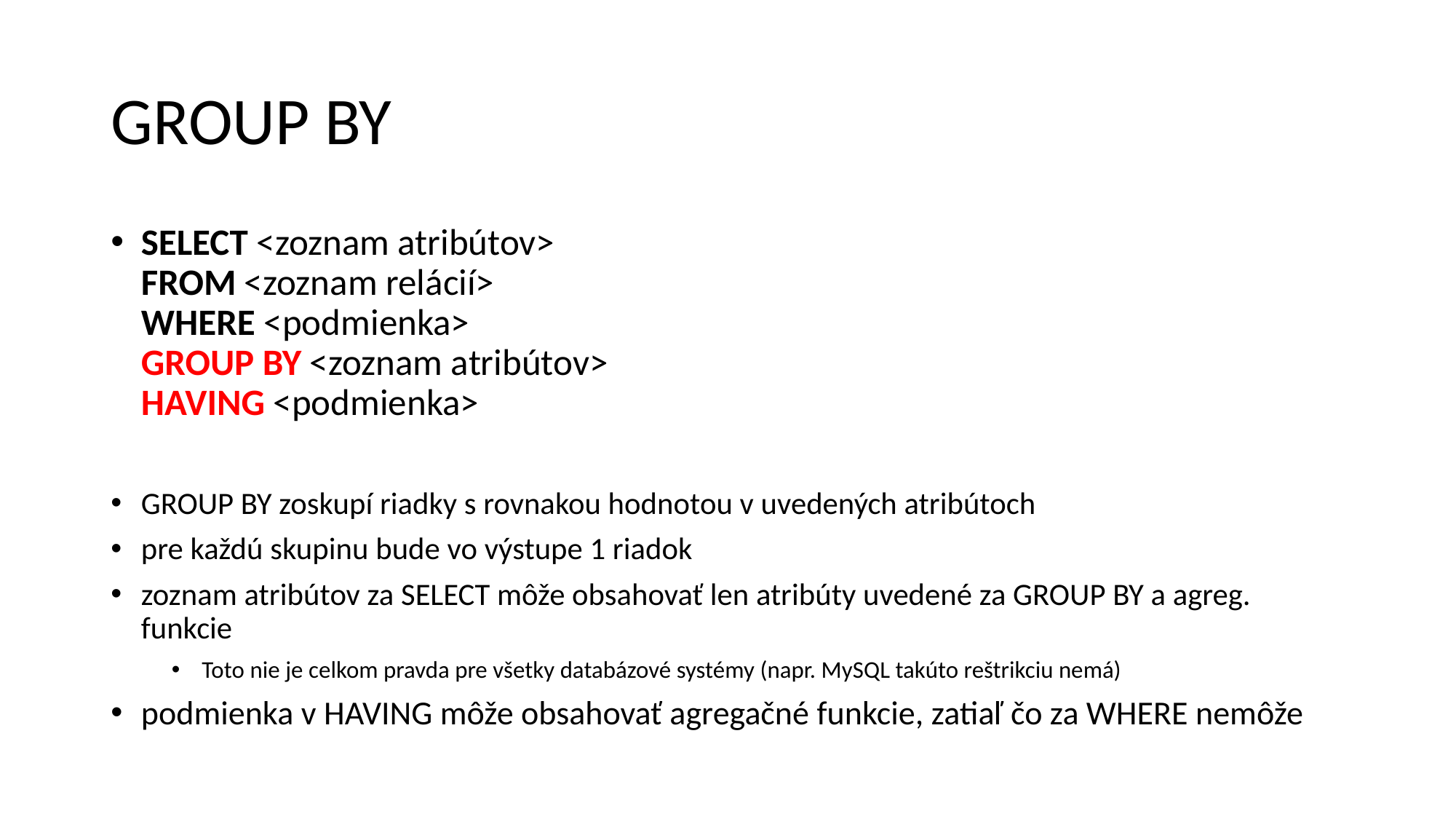

GROUP BY
SELECT <zoznam atribútov>
FROM <zoznam relácií>
WHERE <podmienka>
GROUP BY <zoznam atribútov>
HAVING <podmienka>

GROUP BY zoskupí riadky s rovnakou hodnotou v uvedených atribútoch
pre každú skupinu bude vo výstupe 1 riadok
zoznam atribútov za SELECT môže obsahovať len atribúty uvedené za GROUP BY a agreg. funkcie
Toto nie je celkom pravda pre všetky databázové systémy (napr. MySQL takúto reštrikciu nemá)
podmienka v HAVING môže obsahovať agregačné funkcie, zatiaľ čo za WHERE nemôže